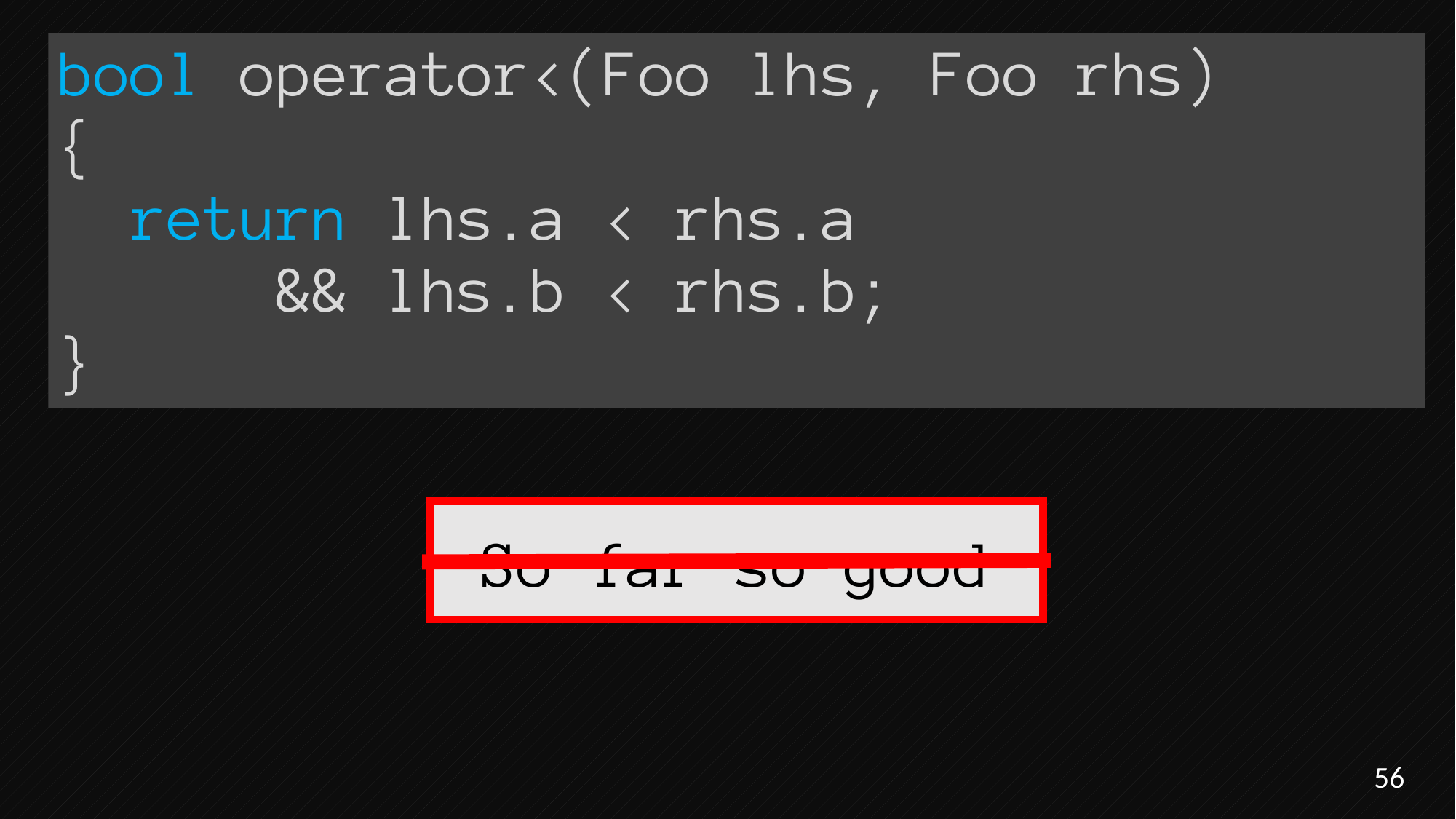

bool operator<(Foo lhs, Foo rhs)
{
  return lhs.a < rhs.a
      && lhs.b < rhs.b;
}

So far so good
56